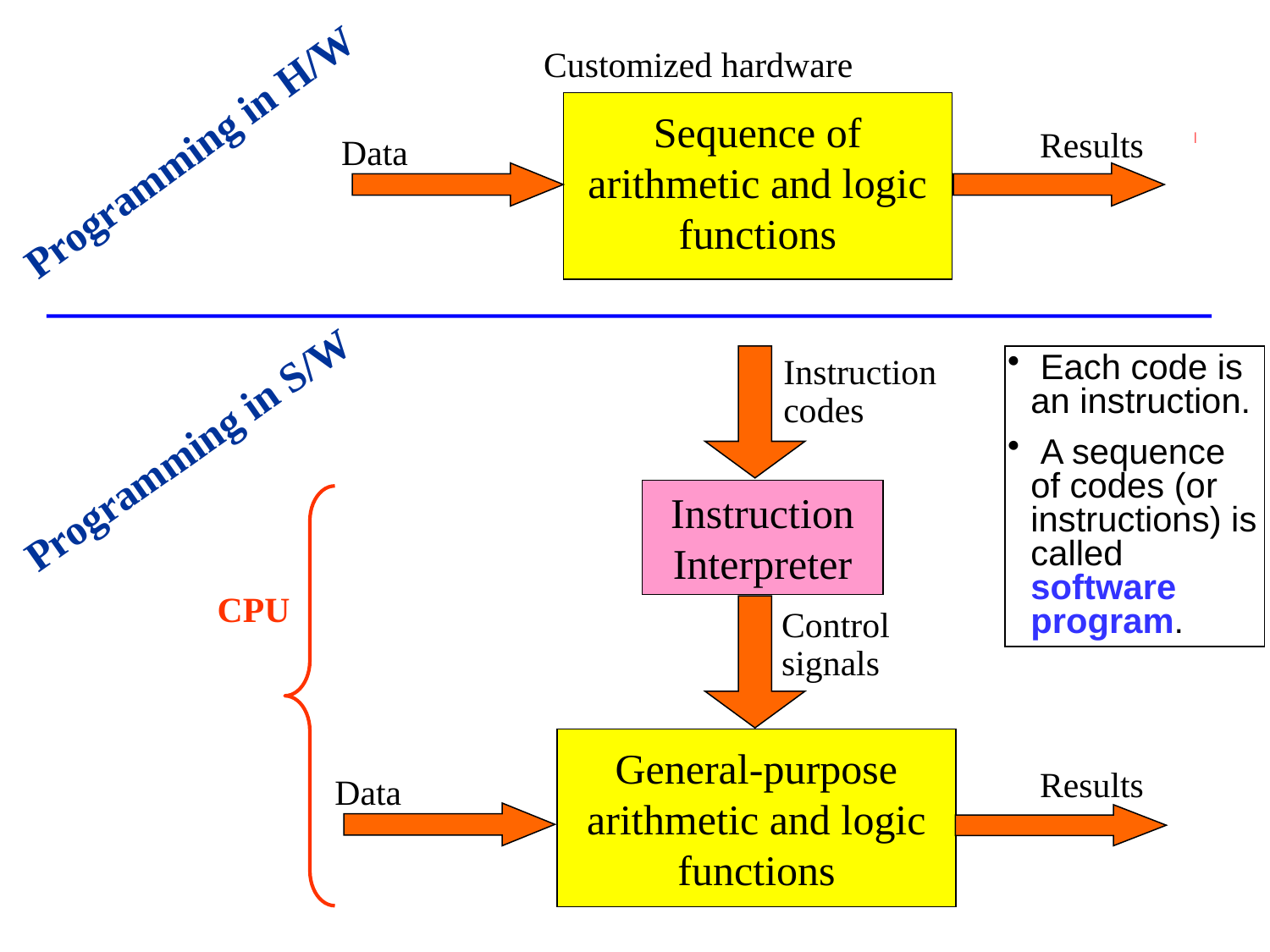

Customized hardware
Sequence of arithmetic and logic functions

Results
Programming in H/W
Data

 Each code is an instruction.
 A sequence of codes (or instructions) is called software program.
Instruction codes
Programming in S/W
Instruction Interpreter

CPU

Control signals
General-purpose arithmetic and logic functions
Results
Data